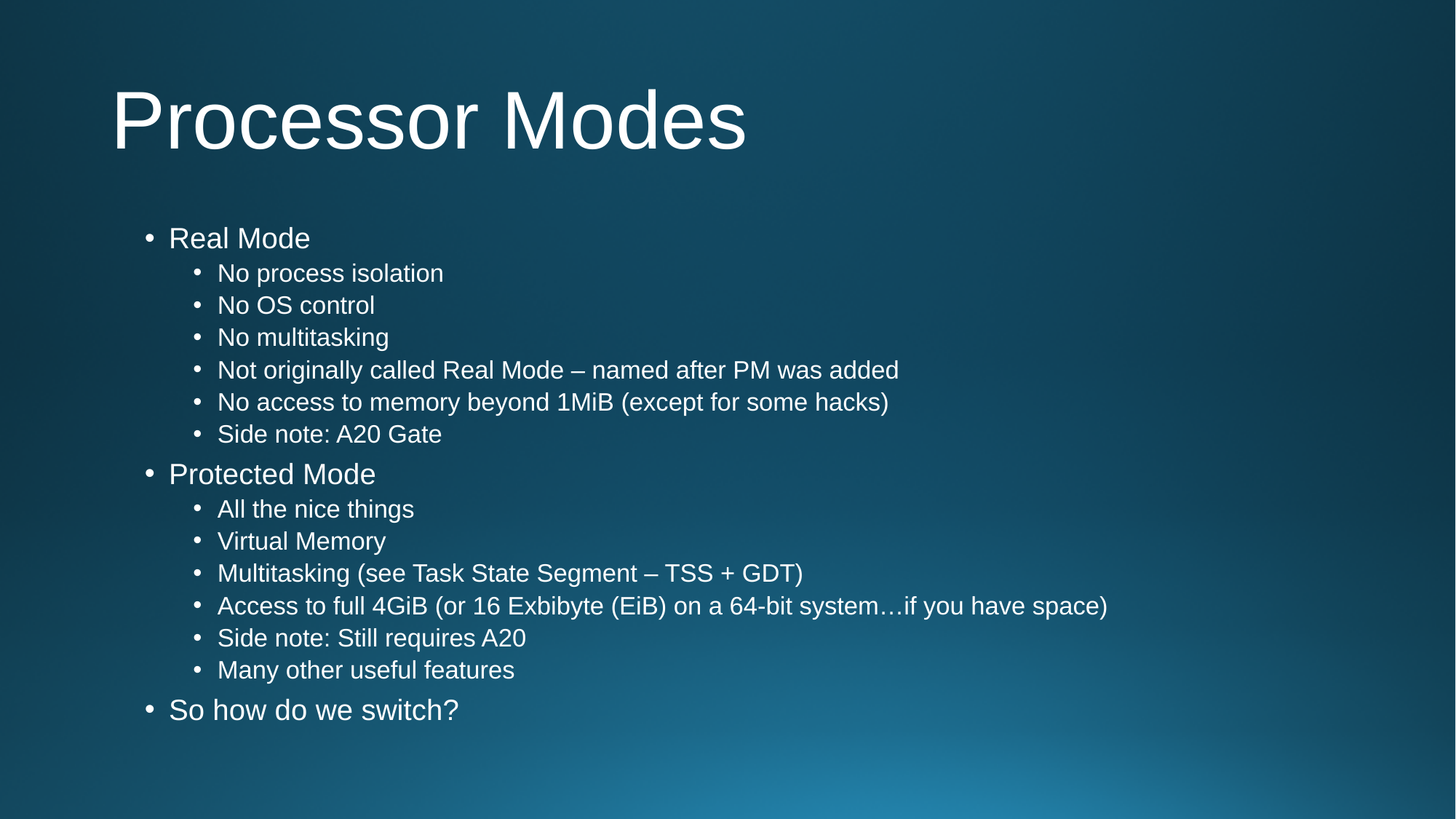

# Processor Modes
Real Mode
No process isolation
No OS control
No multitasking
Not originally called Real Mode – named after PM was added
No access to memory beyond 1MiB (except for some hacks)
Side note: A20 Gate
Protected Mode
All the nice things
Virtual Memory
Multitasking (see Task State Segment – TSS + GDT)
Access to full 4GiB (or 16 Exbibyte (EiB) on a 64-bit system…if you have space)
Side note: Still requires A20
Many other useful features
So how do we switch?